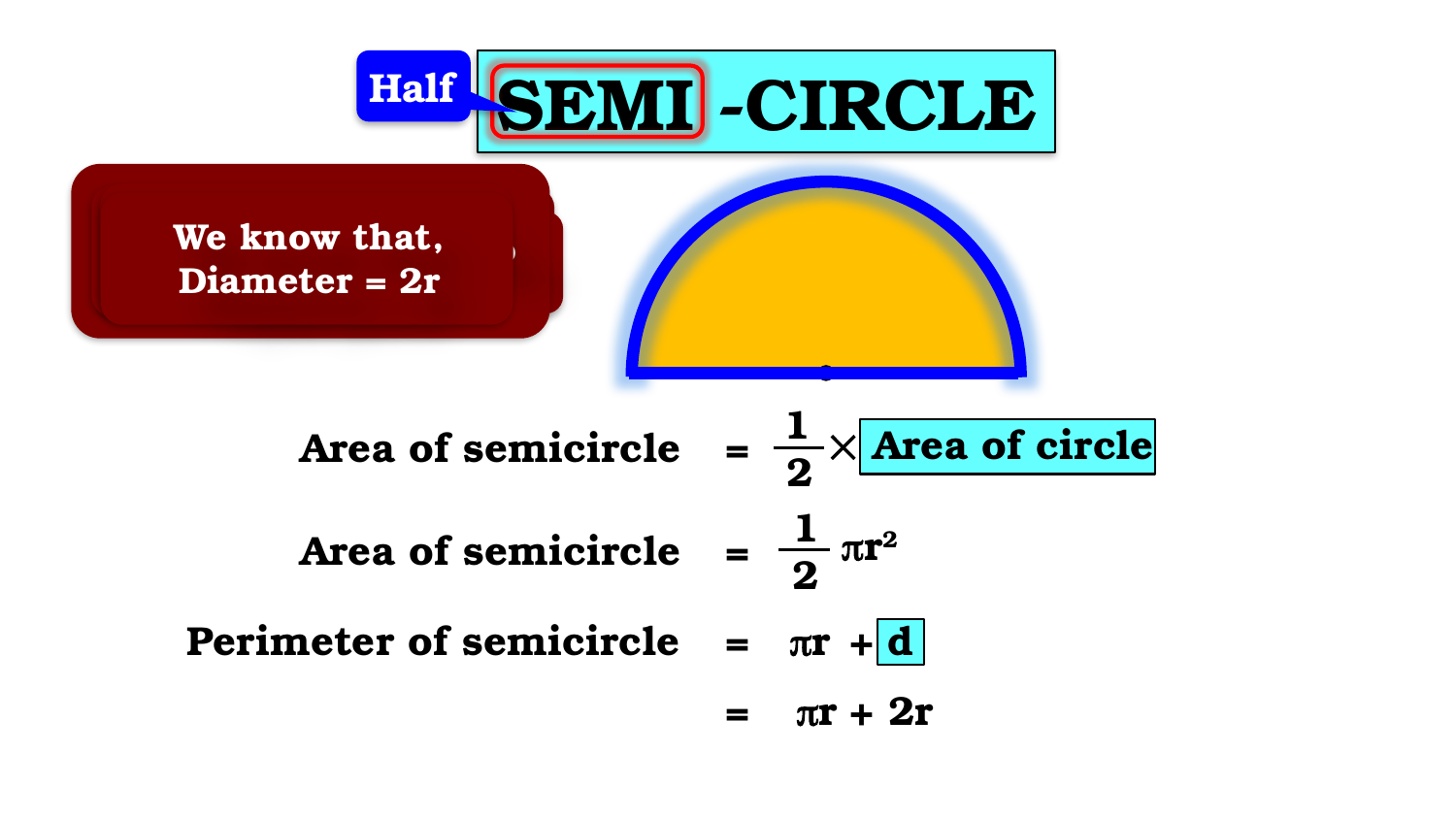

Half
SEMI -CIRCLE

Diameter divides circular region in two equal parts

Let us consider one semicircle

Each part is called
semicircle

Area of circle = πr2

Let us draw a
diameter

We know that,
Diameter = 2r

Consider a circle

1
2
× Area of circle
Area of semicircle
=

1
2
πr2
Area of semicircle
=
Perimeter of semicircle
=
πr
+ d

=
πr
+
2r